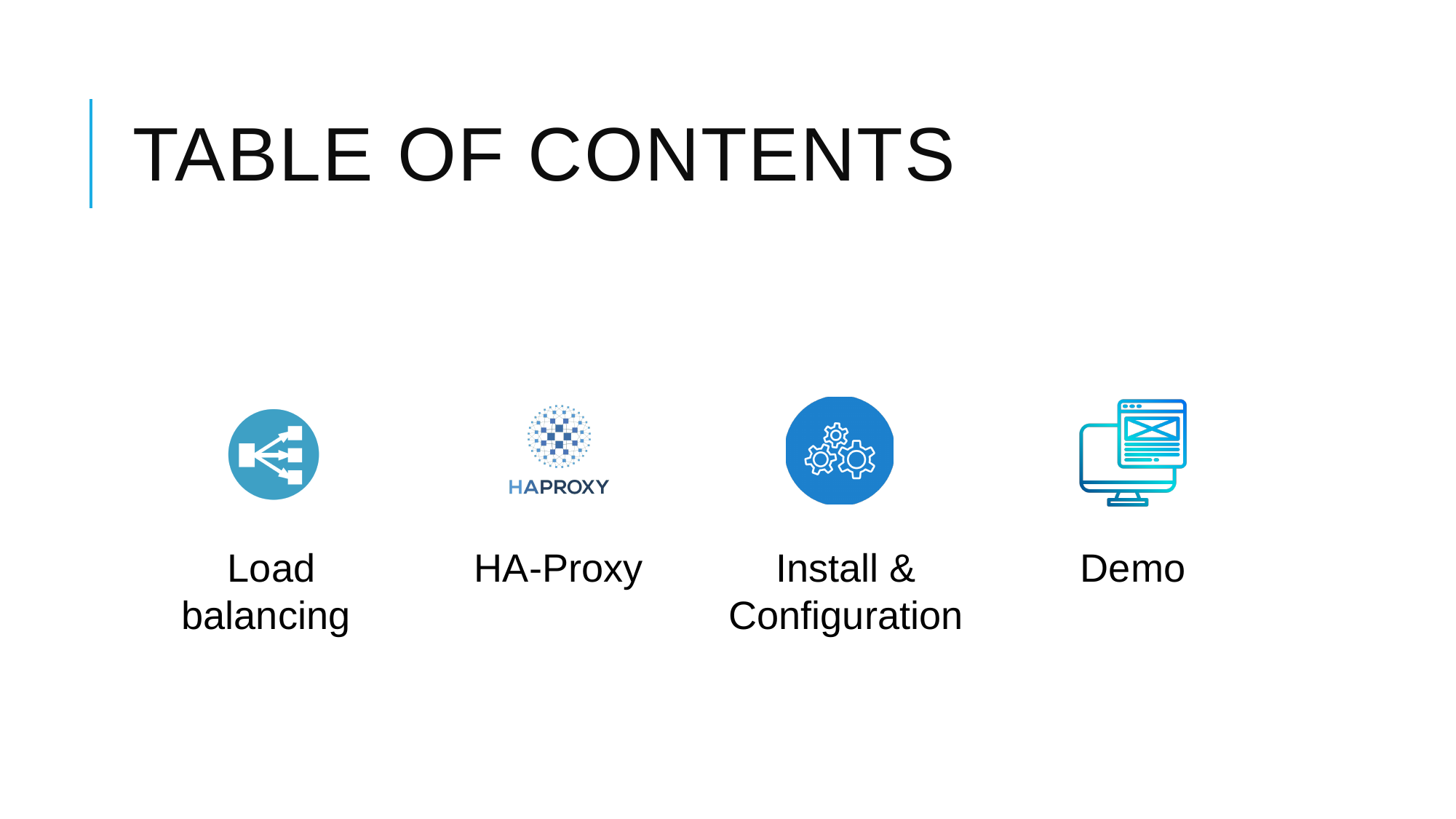

# Table of contents
Load balancing
HA-Proxy
Install & Configuration
Demo